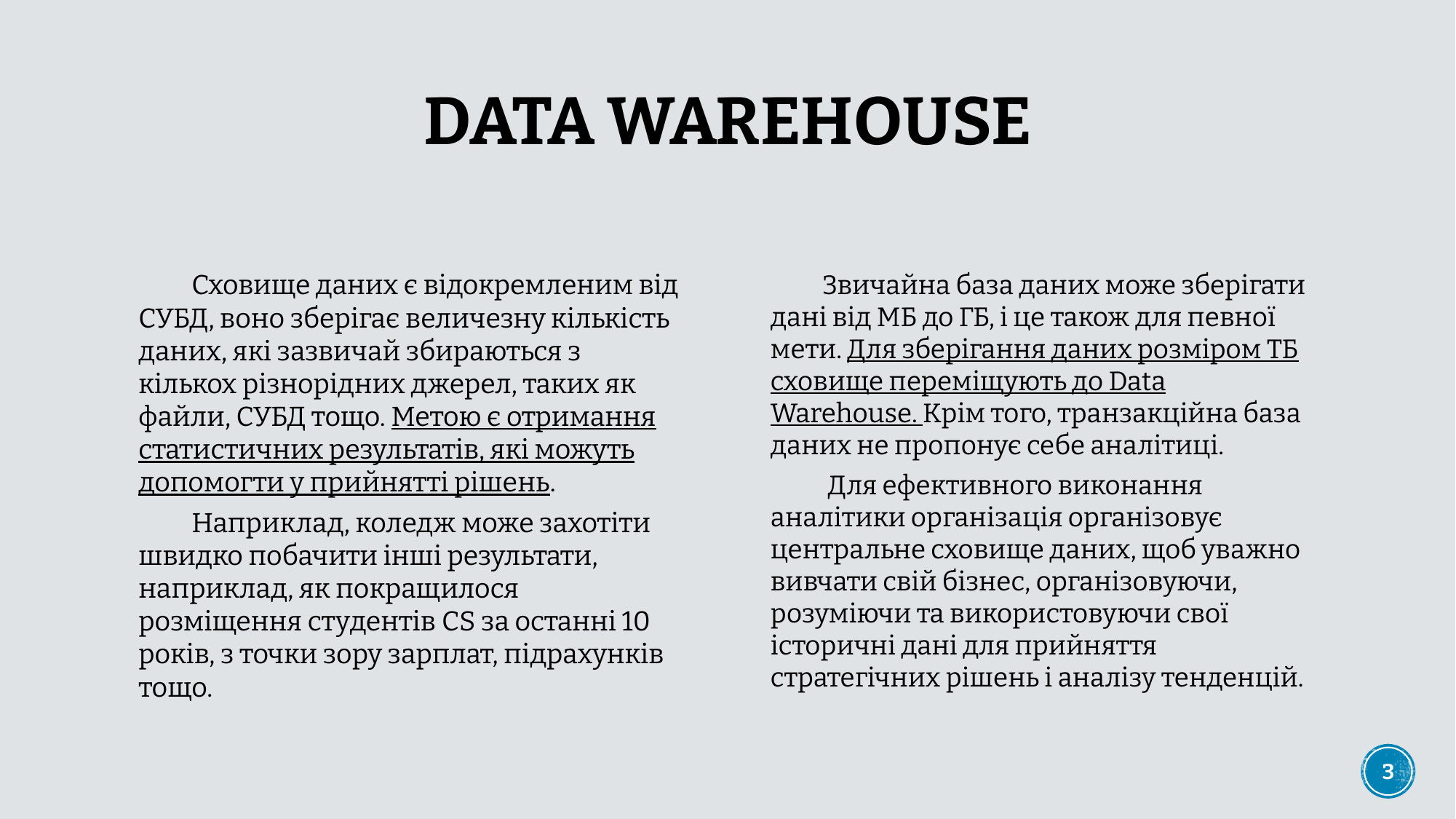

# Data Warehouse
Сховище даних є відокремленим від СУБД, воно зберігає величезну кількість даних, які зазвичай збираються з кількох різнорідних джерел, таких як файли, СУБД тощо. Метою є отримання статистичних результатів, які можуть допомогти у прийнятті рішень.
Наприклад, коледж може захотіти швидко побачити інші результати, наприклад, як покращилося розміщення студентів CS за останні 10 років, з точки зору зарплат, підрахунків тощо.
Звичайна база даних може зберігати дані від МБ до ГБ, і це також для певної мети. Для зберігання даних розміром ТБ сховище переміщують до Data Warehouse. Крім того, транзакційна база даних не пропонує себе аналітиці.
 Для ефективного виконання аналітики організація організовує центральне сховище даних, щоб уважно вивчати свій бізнес, організовуючи, розуміючи та використовуючи свої історичні дані для прийняття стратегічних рішень і аналізу тенденцій.
3